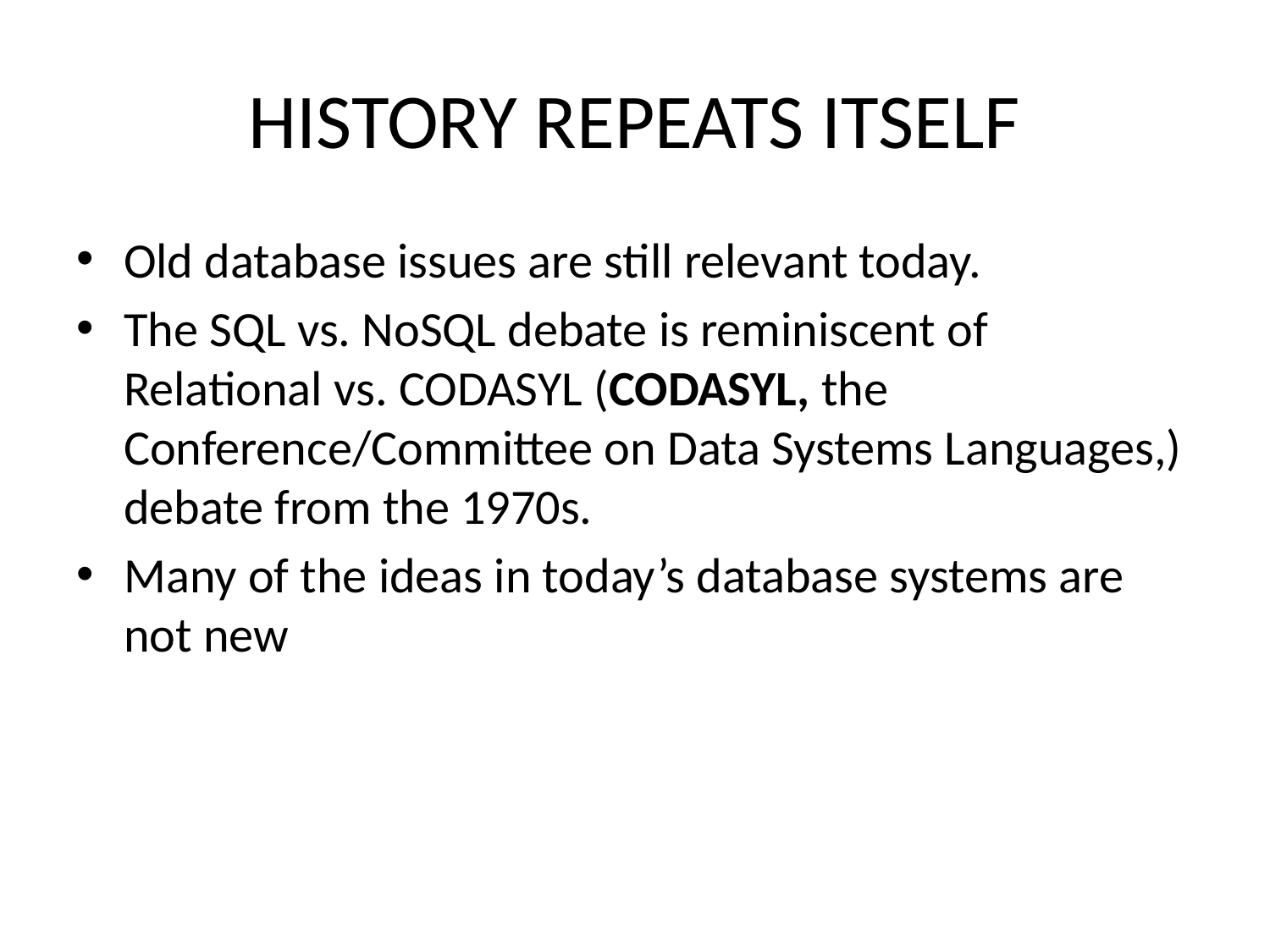

# HISTORY REPEATS ITSELF
Old database issues are still relevant today.
The SQL vs. NoSQL debate is reminiscent of Relational vs. CODASYL (CODASYL, the Conference/Committee on Data Systems Languages,) debate from the 1970s.
Many of the ideas in today’s database systems are not new